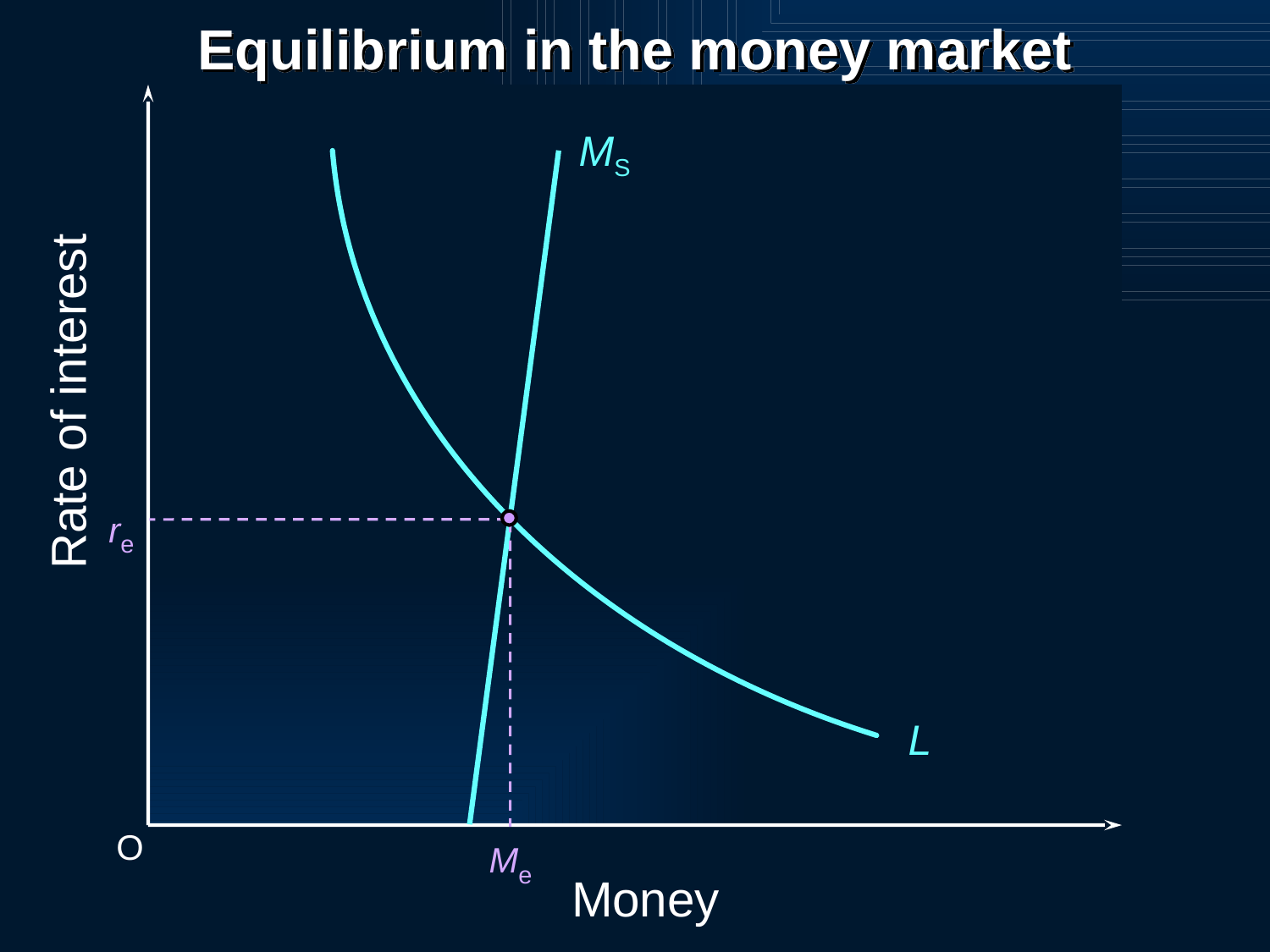

# Equilibrium in the money market

L
MS

Rate of interest
re

O
Me

Money